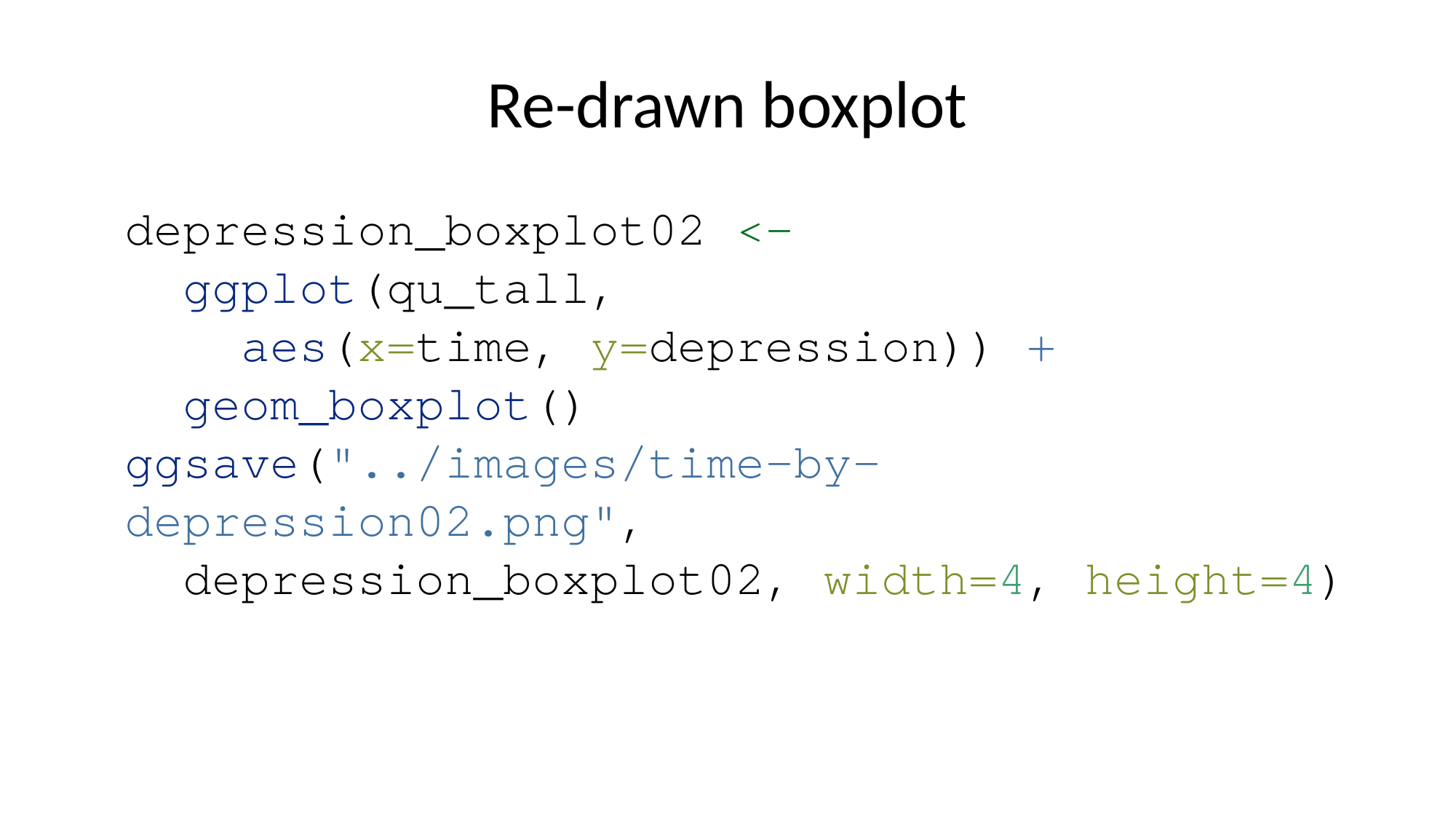

# Re-drawn boxplot
depression_boxplot02 <-
  ggplot(qu_tall,
    aes(x=time, y=depression)) +
  geom_boxplot()
ggsave("../images/time-by-depression02.png",
  depression_boxplot02, width=4, height=4)